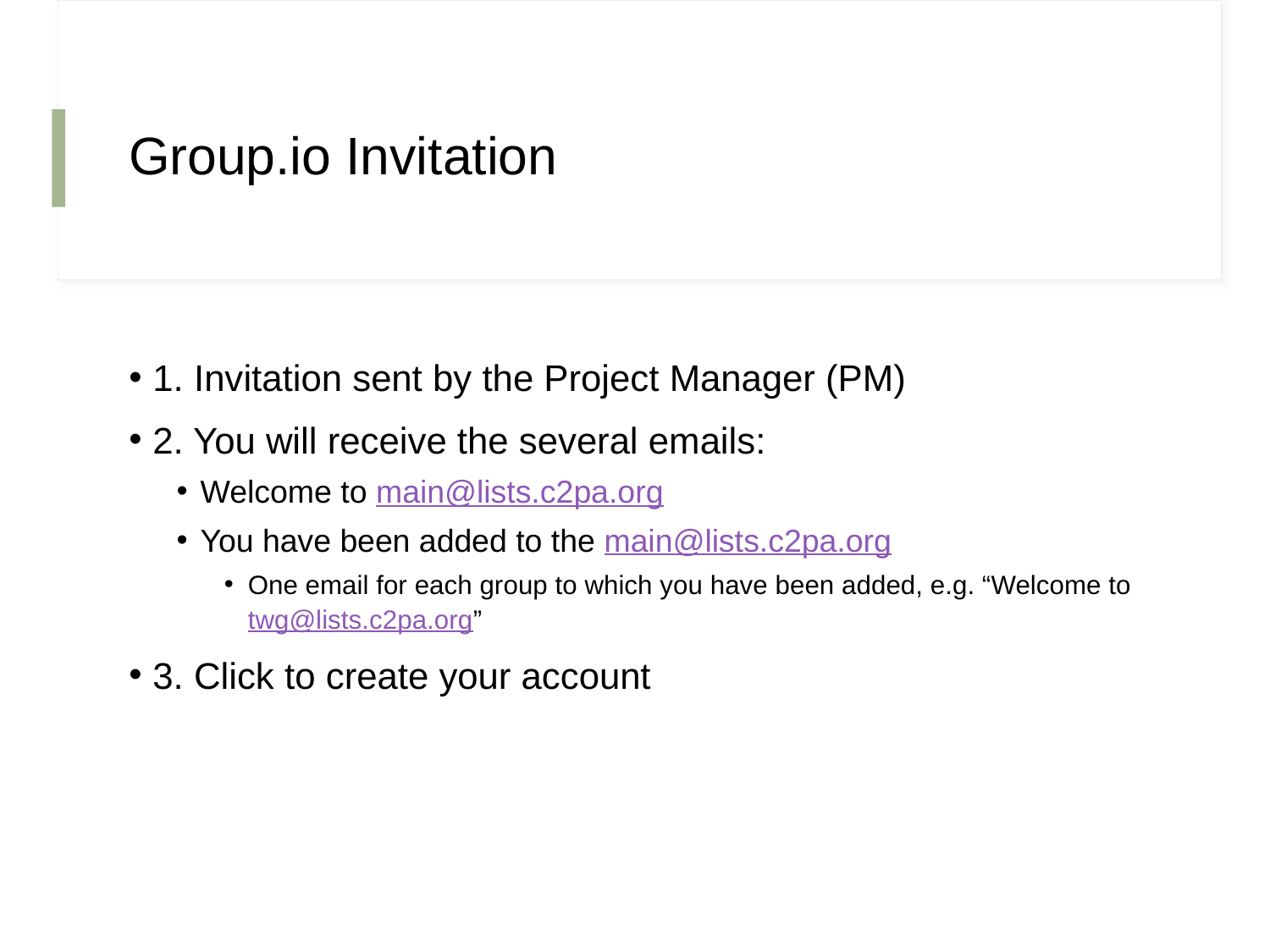

# Group.io Invitation
1. Invitation sent by the Project Manager (PM)
2. You will receive the several emails:
Welcome to main@lists.c2pa.org
You have been added to the main@lists.c2pa.org
One email for each group to which you have been added, e.g. “Welcome to twg@lists.c2pa.org”
3. Click to create your account